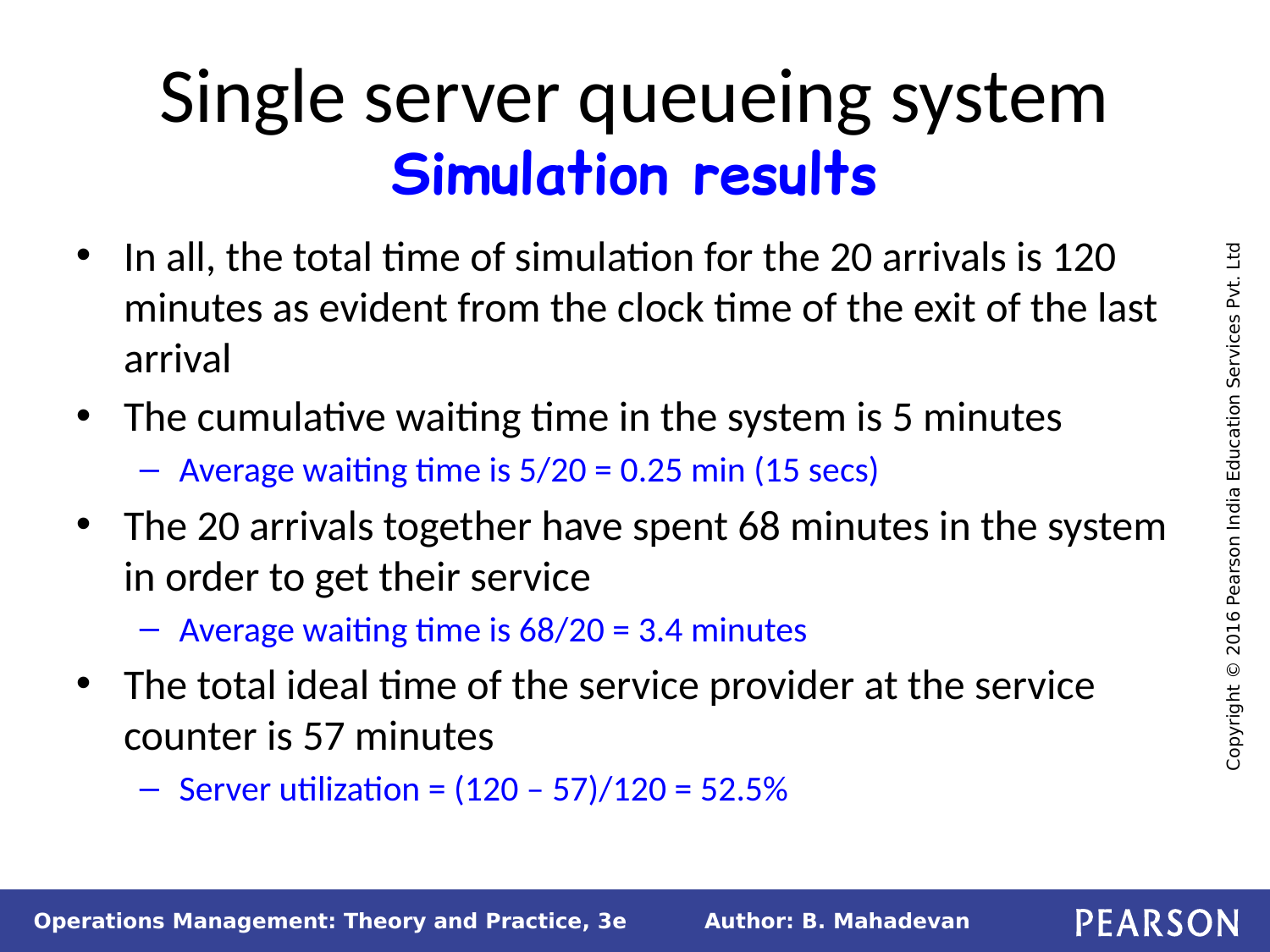

# Single server queueing system Simulation results
In all, the total time of simulation for the 20 arrivals is 120 minutes as evident from the clock time of the exit of the last arrival
The cumulative waiting time in the system is 5 minutes
Average waiting time is 5/20 = 0.25 min (15 secs)
The 20 arrivals together have spent 68 minutes in the system in order to get their service
Average waiting time is 68/20 = 3.4 minutes
The total ideal time of the service provider at the service counter is 57 minutes
Server utilization = (120 – 57)/120 = 52.5%